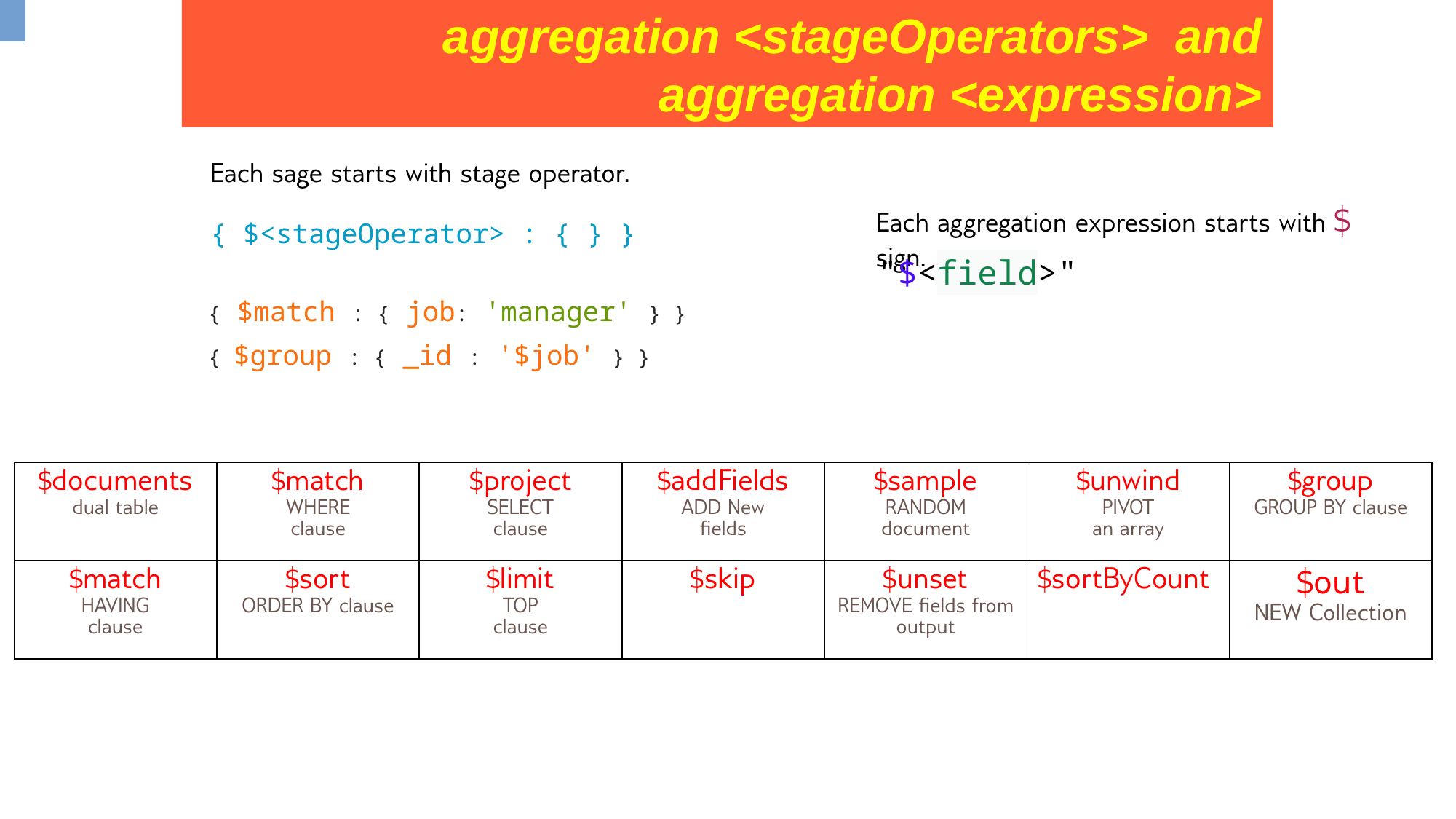

aggregation <stageOperators>  and aggregation <expression>
Each sage starts with stage operator.
Each aggregation expression starts with $ sign.
{ $<stageOperator> : { } }
"$<field>"
{ $match : { job: 'manager' } }

{ $group : { _id : '$job' } }
| $documents dual table | $match WHERE clause | $project SELECT clause | $addFields ADD New fields | $sample RANDOM document | $unwind PIVOT an array | $group GROUP BY clause |
| --- | --- | --- | --- | --- | --- | --- |
| $match HAVING clause | $sort ORDER BY clause | $limit TOP clause | $skip | $unset REMOVE fields from output | $sortByCount | $out NEW Collection |